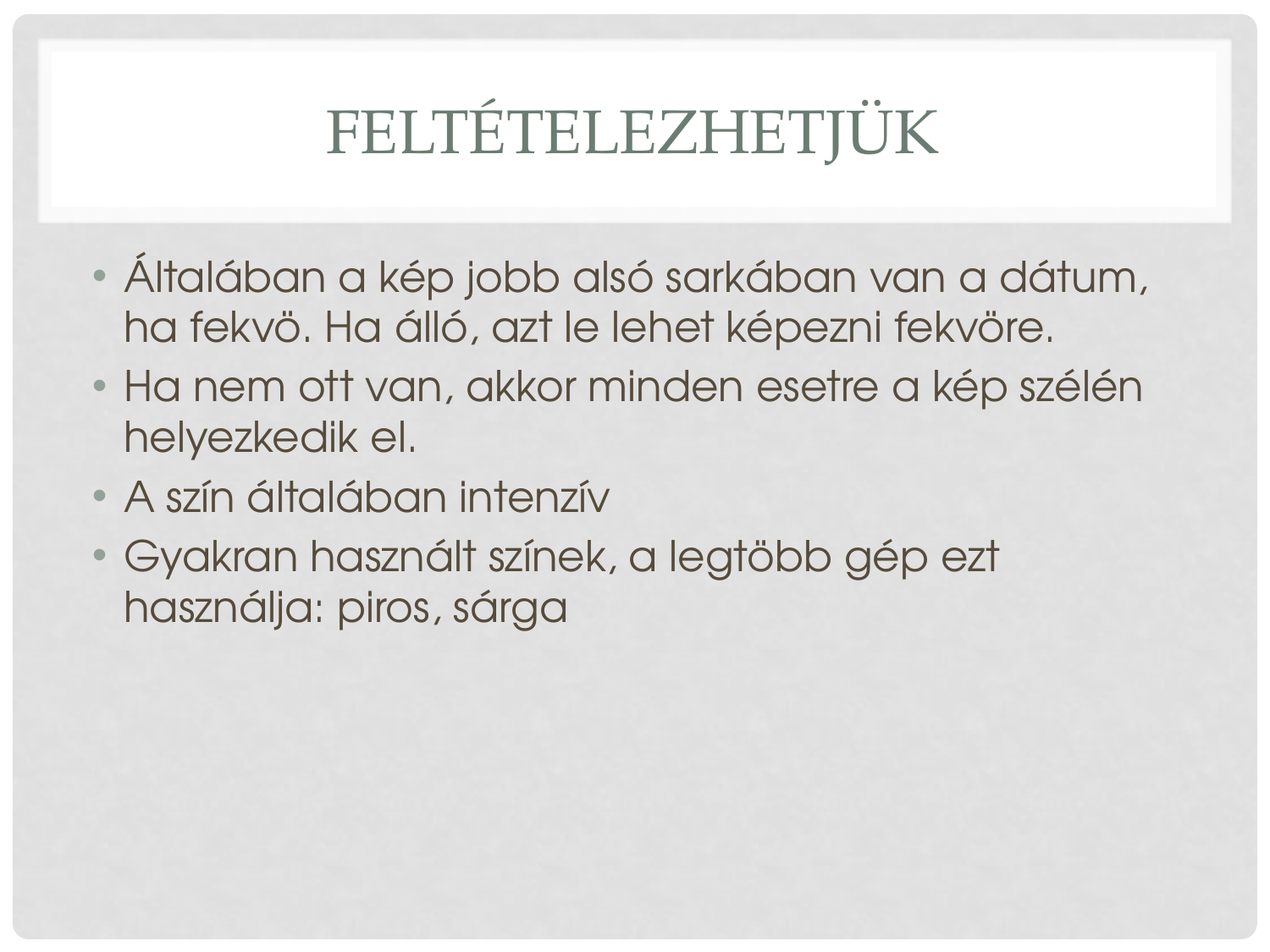

# Feltételezhetjük
Általában a kép jobb alsó sarkában van a dátum, ha fekvö. Ha álló, azt le lehet képezni fekvöre.
Ha nem ott van, akkor minden esetre a kép szélén helyezkedik el.
A szín általában intenzív
Gyakran használt színek, a legtöbb gép ezt használja: piros, sárga